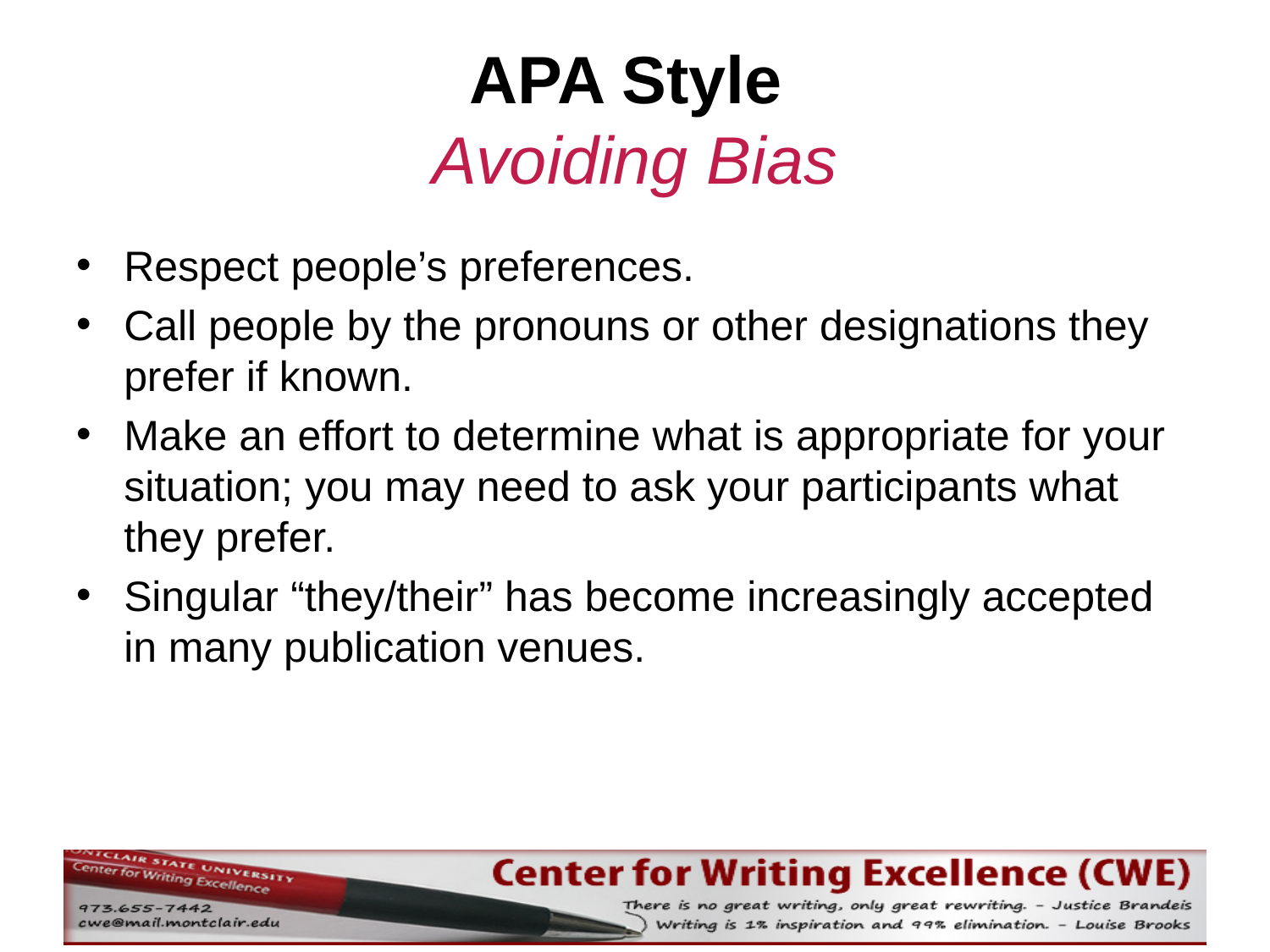

# APA Style Avoiding Bias
Respect people’s preferences.
Call people by the pronouns or other designations they prefer if known.
Make an effort to determine what is appropriate for your situation; you may need to ask your participants what they prefer.
Singular “they/their” has become increasingly accepted in many publication venues.